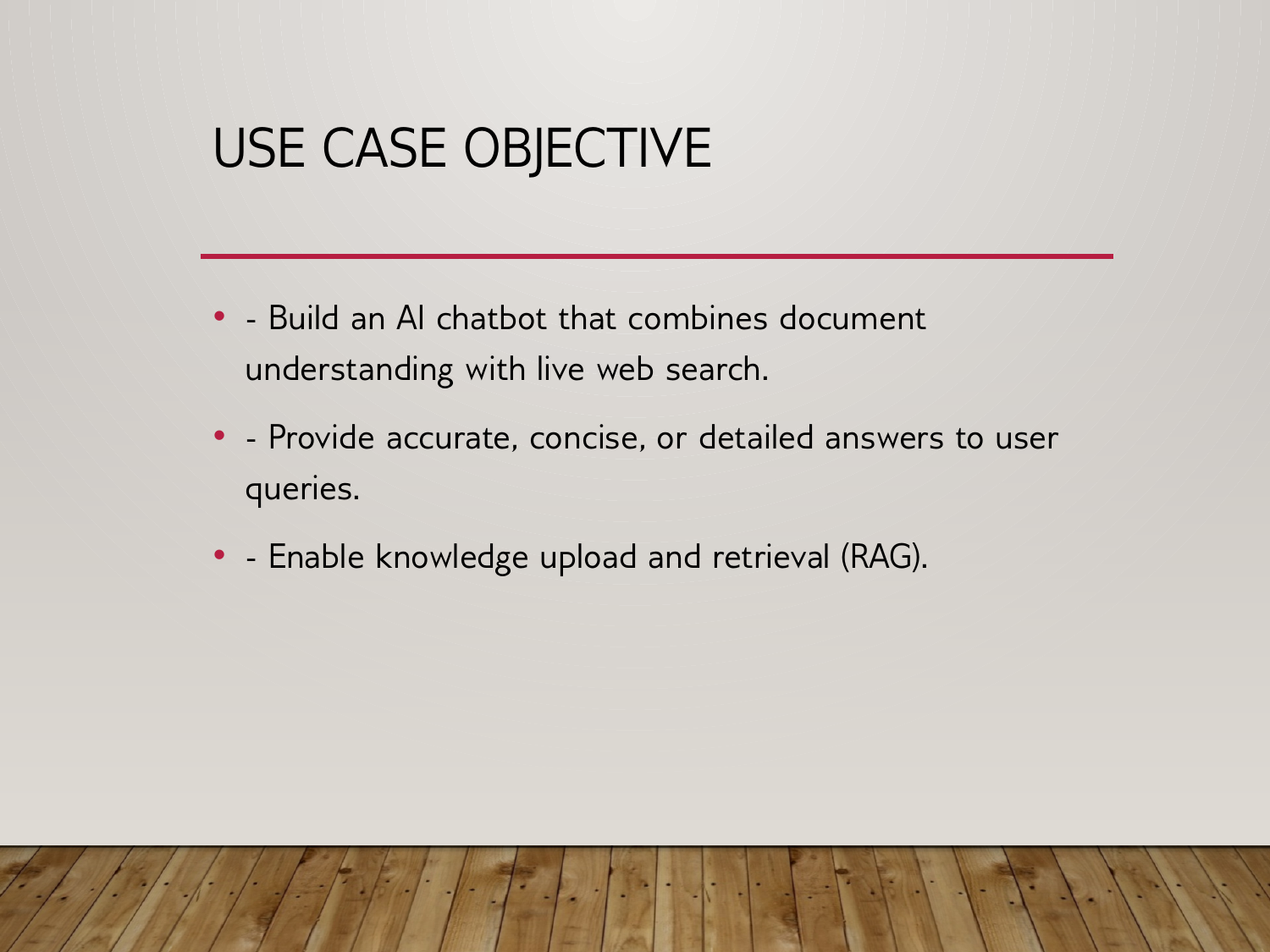

# Use Case Objective
- Build an AI chatbot that combines document understanding with live web search.
- Provide accurate, concise, or detailed answers to user queries.
- Enable knowledge upload and retrieval (RAG).